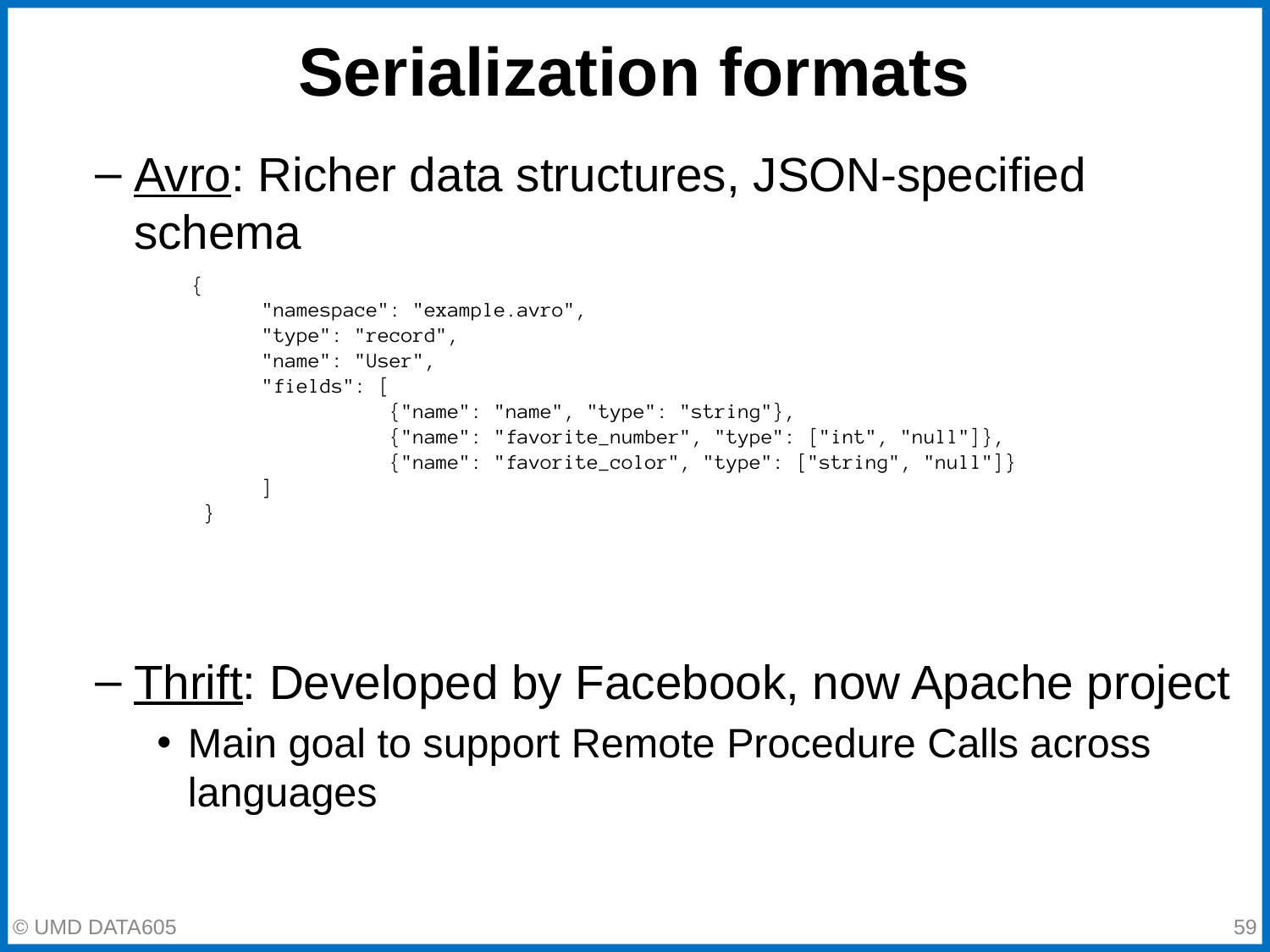

# Serialization formats
Avro: Richer data structures, JSON-specified schema

Thrift: Developed by Facebook, now Apache project
Main goal to support Remote Procedure Calls across languages
{
      "namespace": "example.avro",
      "type": "record",
      "name": "User",
      "fields": [
                 {"name": "name", "type": "string"},
                 {"name": "favorite_number", "type": ["int", "null"]},
                 {"name": "favorite_color", "type": ["string", "null"]}
      ]
 }
© UMD DATA605
59